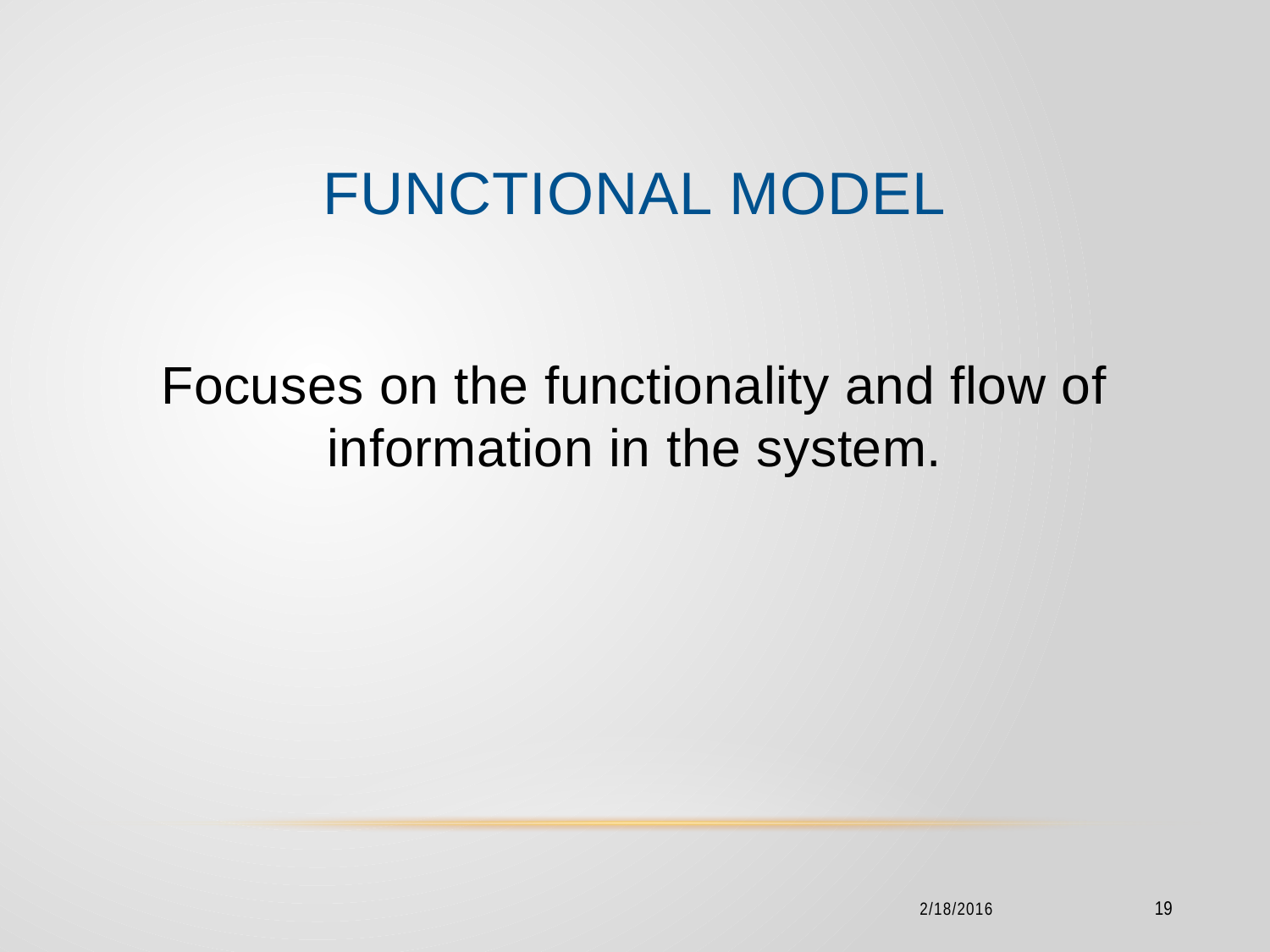

# Functional Model

Focuses on the functionality and flow of information in the system.
2/18/2016
19